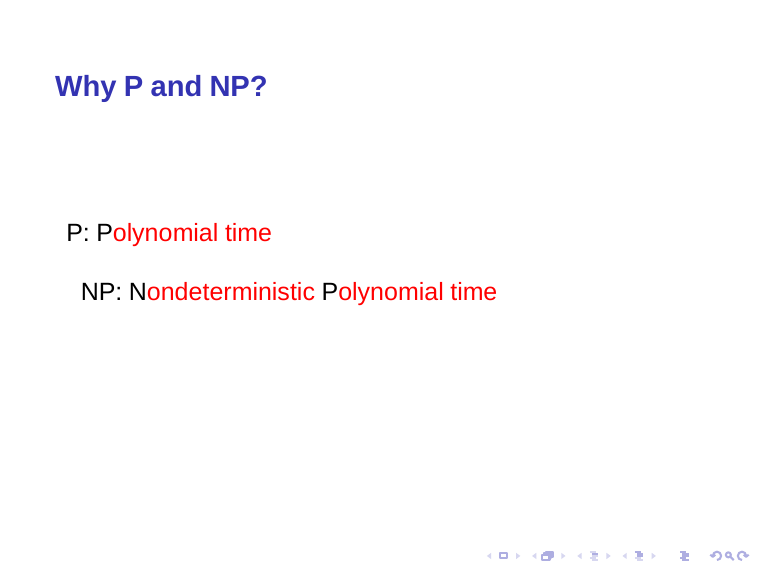

Why P and NP?
P: Polynomial time
NP: Nondeterministic Polynomial time